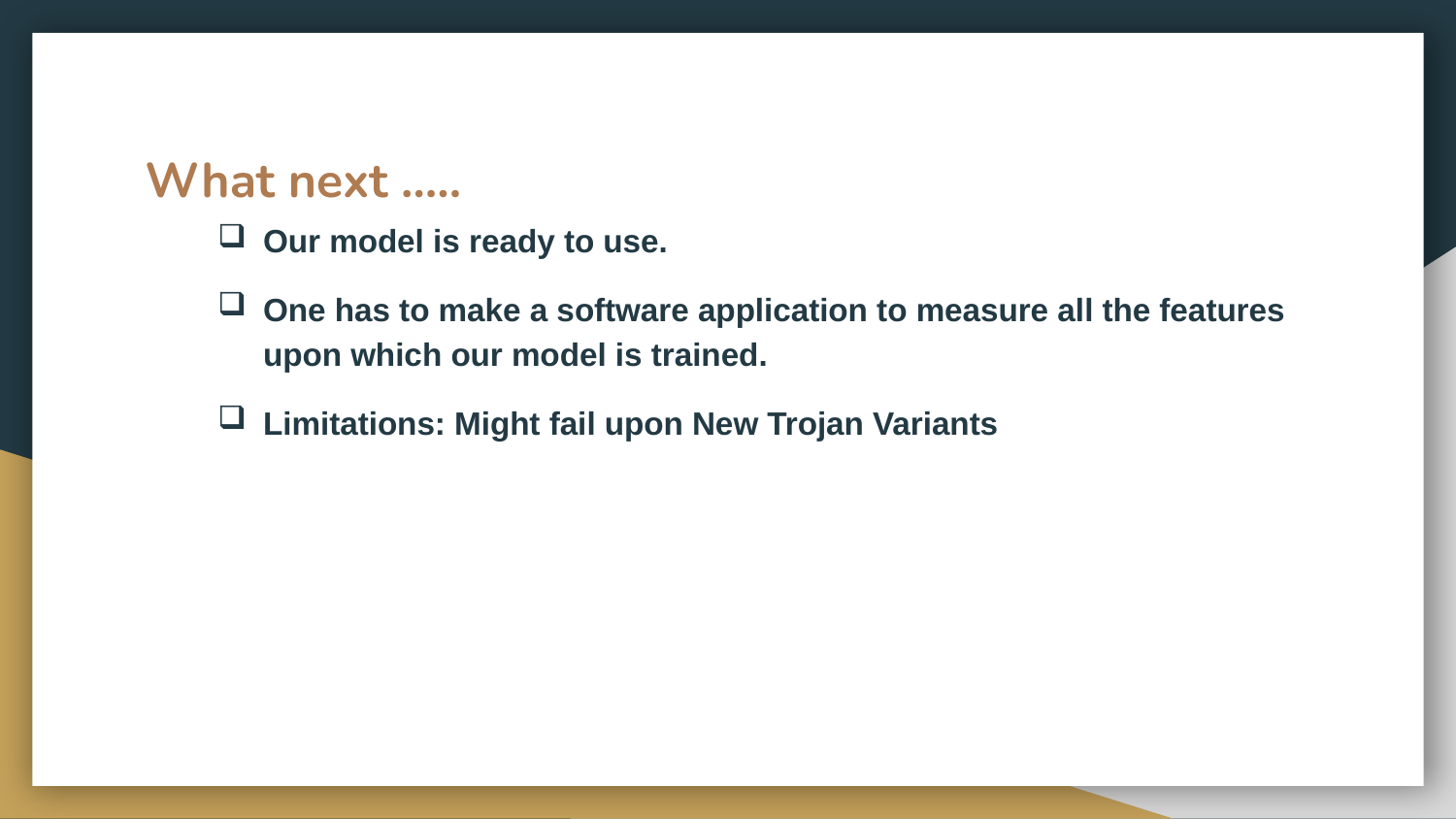

# What next …..
Our model is ready to use.
One has to make a software application to measure all the features upon which our model is trained.
Limitations: Might fail upon New Trojan Variants